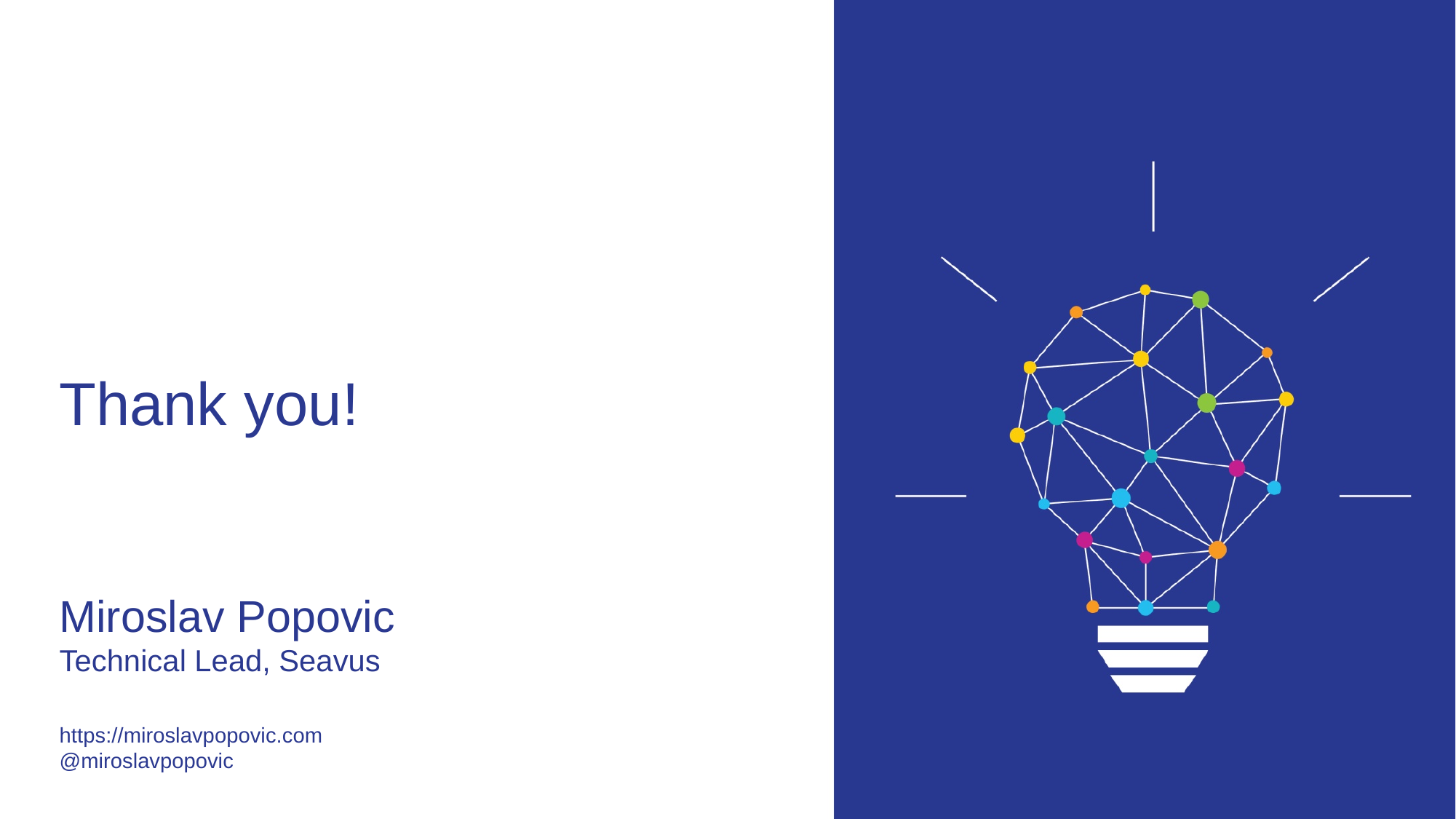

Thank you!
Miroslav Popovic
Technical Lead, Seavus
https://miroslavpopovic.com
@miroslavpopovic